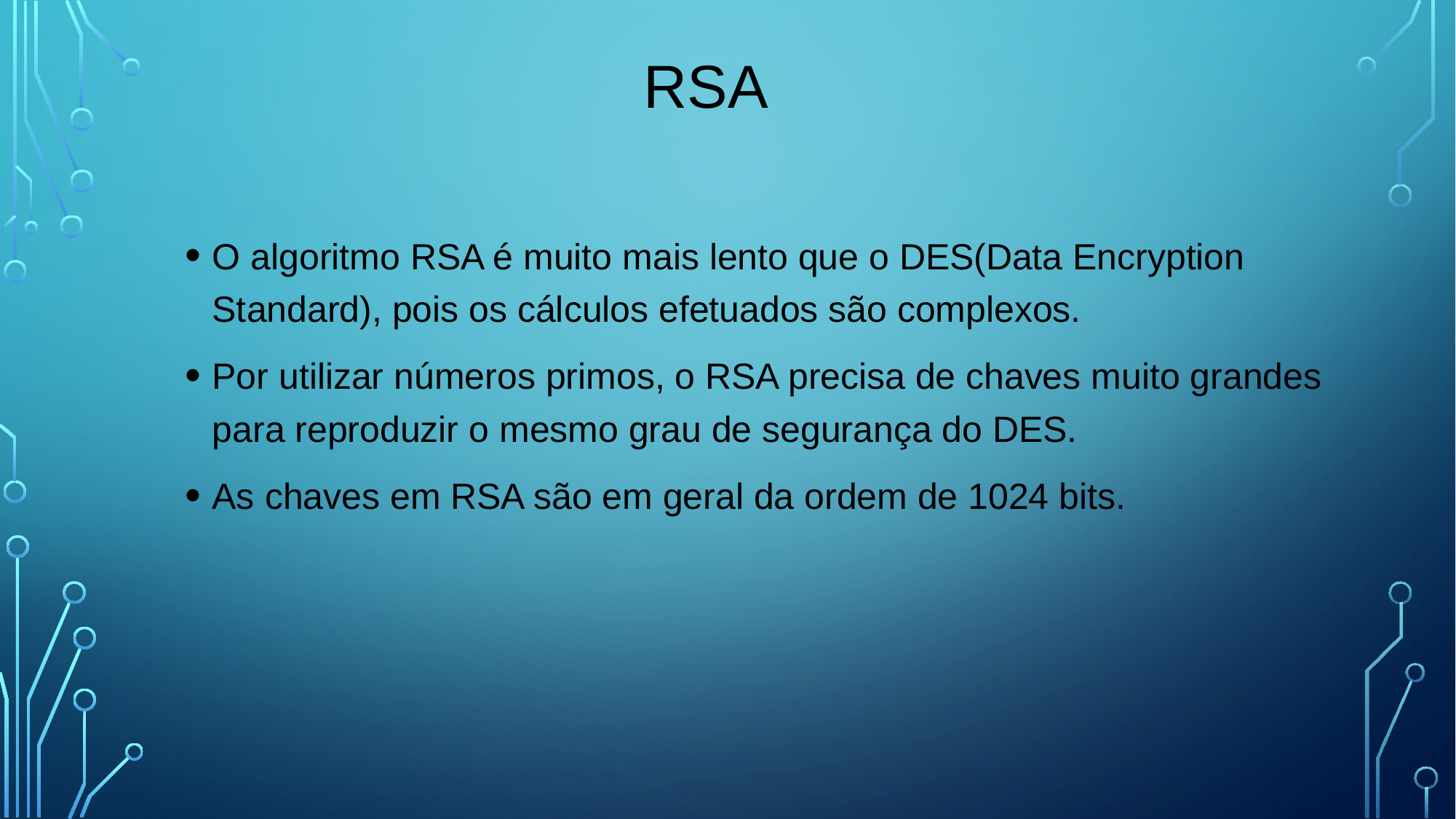

# RSA
O algoritmo RSA é muito mais lento que o DES(Data Encryption Standard), pois os cálculos efetuados são complexos.
Por utilizar números primos, o RSA precisa de chaves muito grandes para reproduzir o mesmo grau de segurança do DES.
As chaves em RSA são em geral da ordem de 1024 bits.